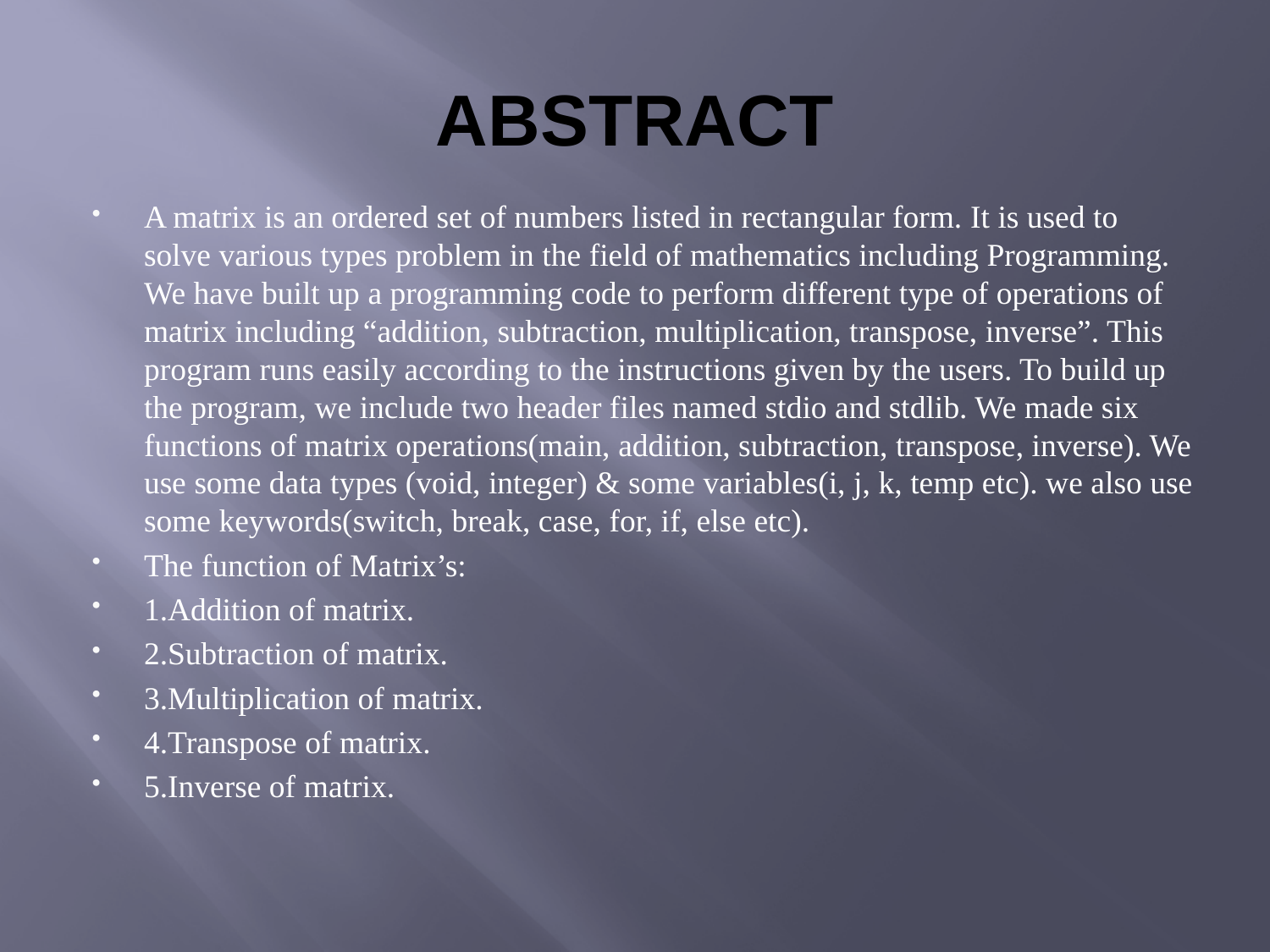

# ABSTRACT
A matrix is an ordered set of numbers listed in rectangular form. It is used to solve various types problem in the field of mathematics including Programming. We have built up a programming code to perform different type of operations of matrix including “addition, subtraction, multiplication, transpose, inverse”. This program runs easily according to the instructions given by the users. To build up the program, we include two header files named stdio and stdlib. We made six functions of matrix operations(main, addition, subtraction, transpose, inverse). We use some data types (void, integer) & some variables(i, j, k, temp etc). we also use some keywords(switch, break, case, for, if, else etc).
The function of Matrix’s:
1.Addition of matrix.
2.Subtraction of matrix.
3.Multiplication of matrix.
4.Transpose of matrix.
5.Inverse of matrix.